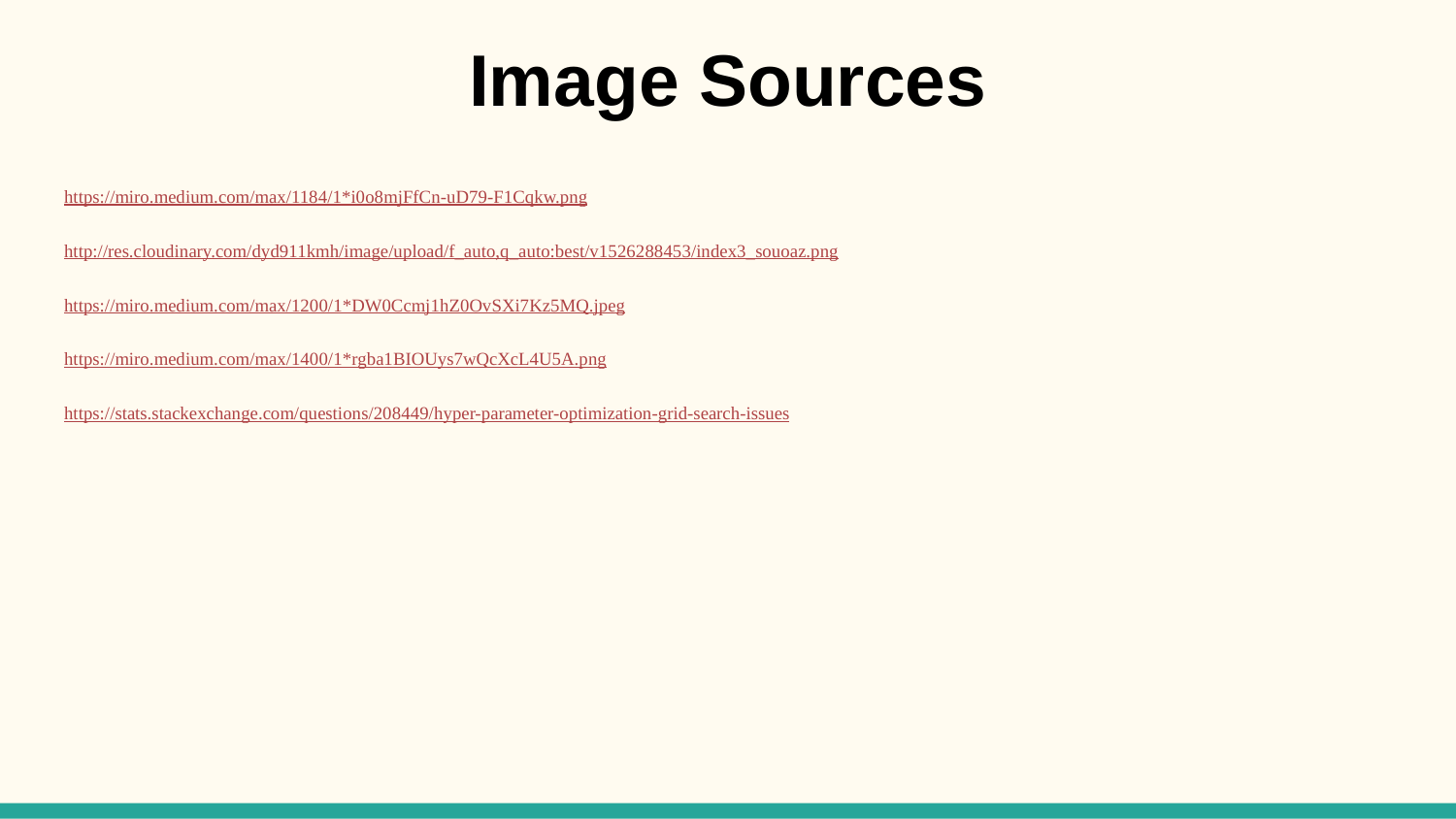

# Image Sources

https://miro.medium.com/max/1184/1*i0o8mjFfCn-uD79-F1Cqkw.png
http://res.cloudinary.com/dyd911kmh/image/upload/f_auto,q_auto:best/v1526288453/index3_souoaz.png
https://miro.medium.com/max/1200/1*DW0Ccmj1hZ0OvSXi7Kz5MQ.jpeg
https://miro.medium.com/max/1400/1*rgba1BIOUys7wQcXcL4U5A.png
https://stats.stackexchange.com/questions/208449/hyper-parameter-optimization-grid-search-issues